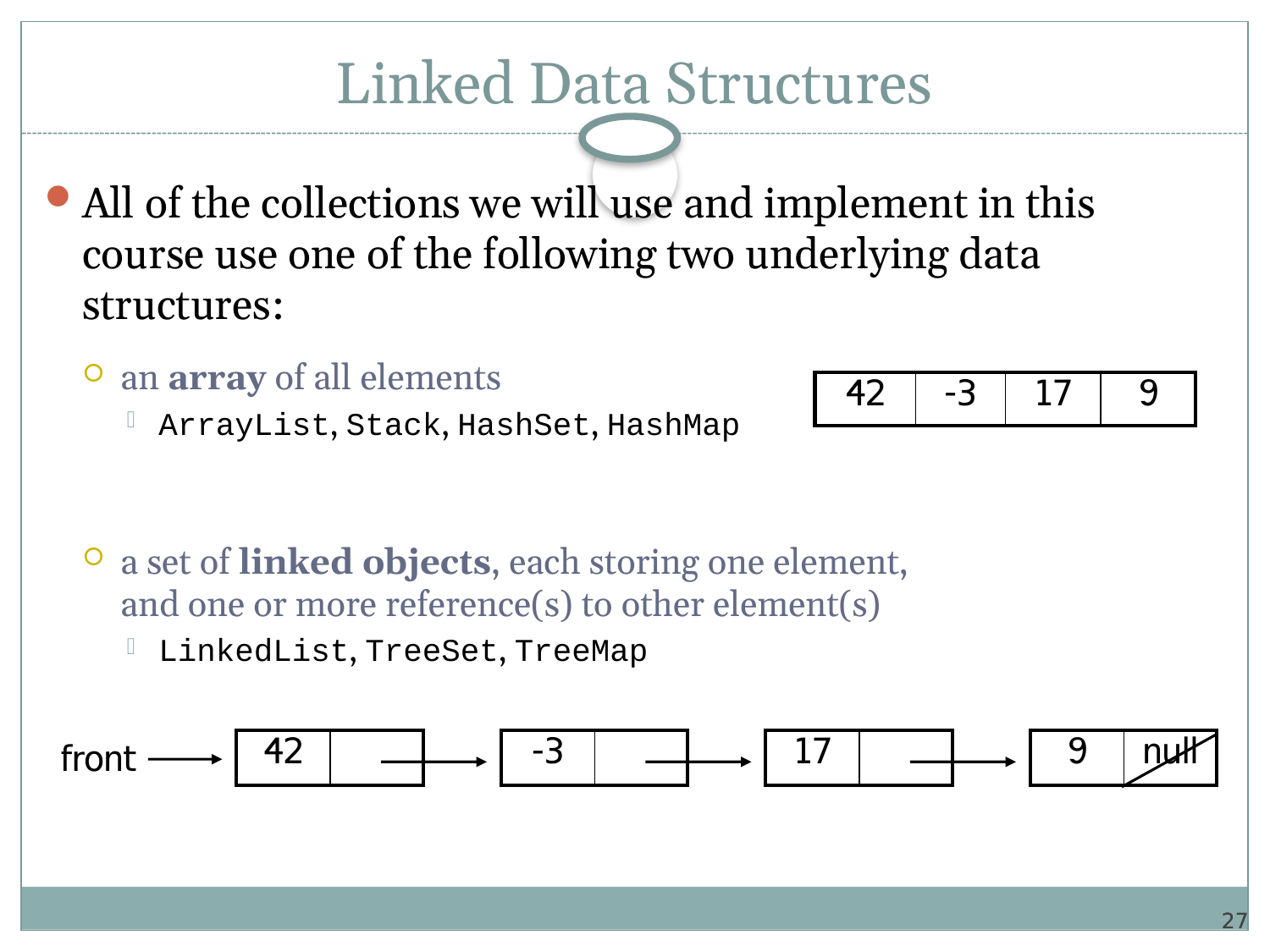

# Linked Data Structures
All of the collections we will use and implement in this course use one of the following two underlying data structures:

an array of all elements
ArrayList, Stack, HashSet, HashMap

a set of linked objects, each storing one element,
and one or more reference(s) to other element(s)
LinkedList, TreeSet, TreeMap
| 42 | -3 | 17 | 9 |
| --- | --- | --- | --- |
front
| 42 |  |
| --- | --- |
| -3 |  |
| --- | --- |
| 17 |  |
| --- | --- |
| 9 | null |
| --- | --- |